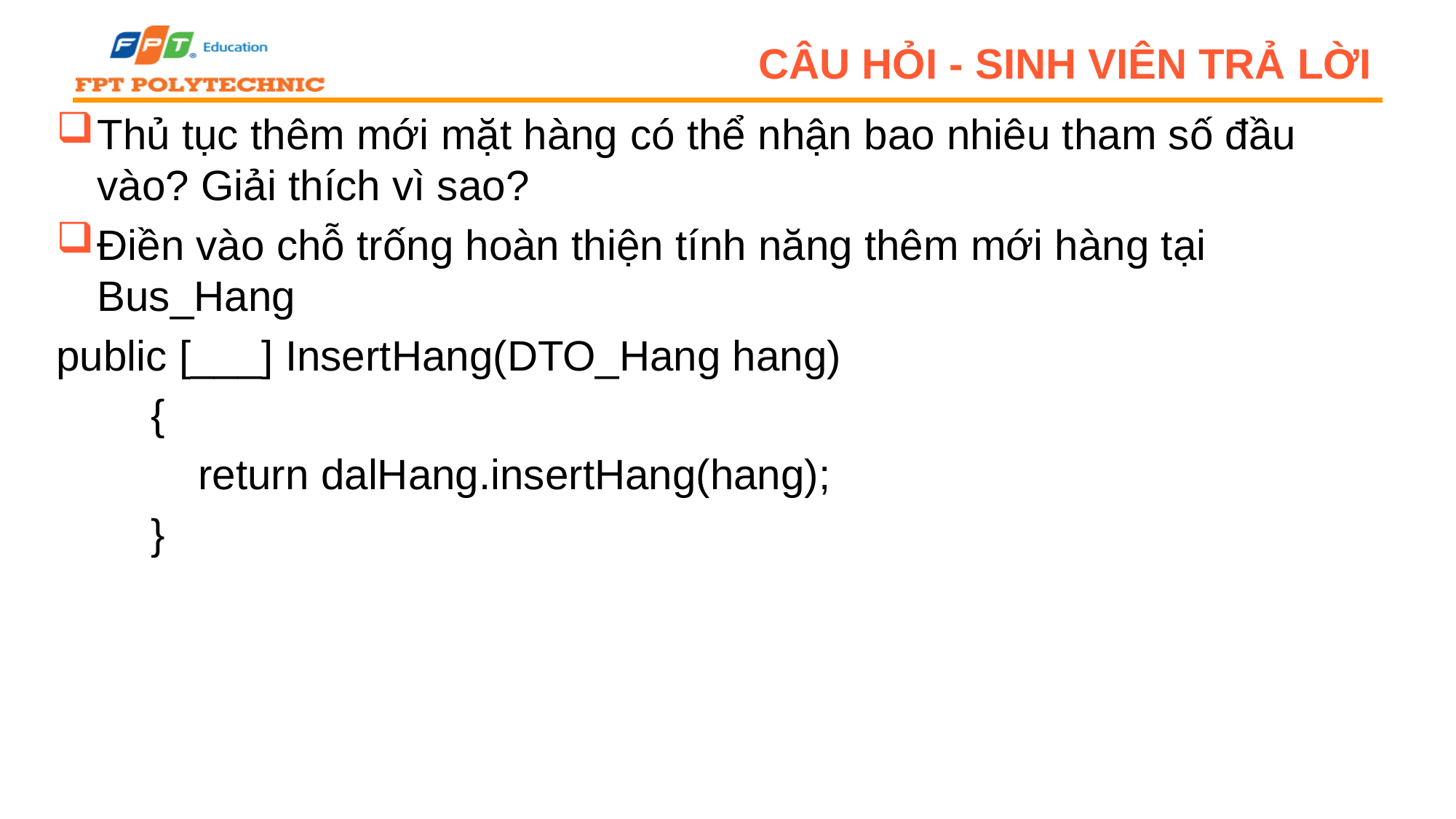

# Câu hỏi - sinh viên trả lời
Thủ tục thêm mới mặt hàng có thể nhận bao nhiêu tham số đầu vào? Giải thích vì sao?
Điền vào chỗ trống hoàn thiện tính năng thêm mới hàng tại Bus_Hang
public [___] InsertHang(DTO_Hang hang)
        {
            return dalHang.insertHang(hang);
        }